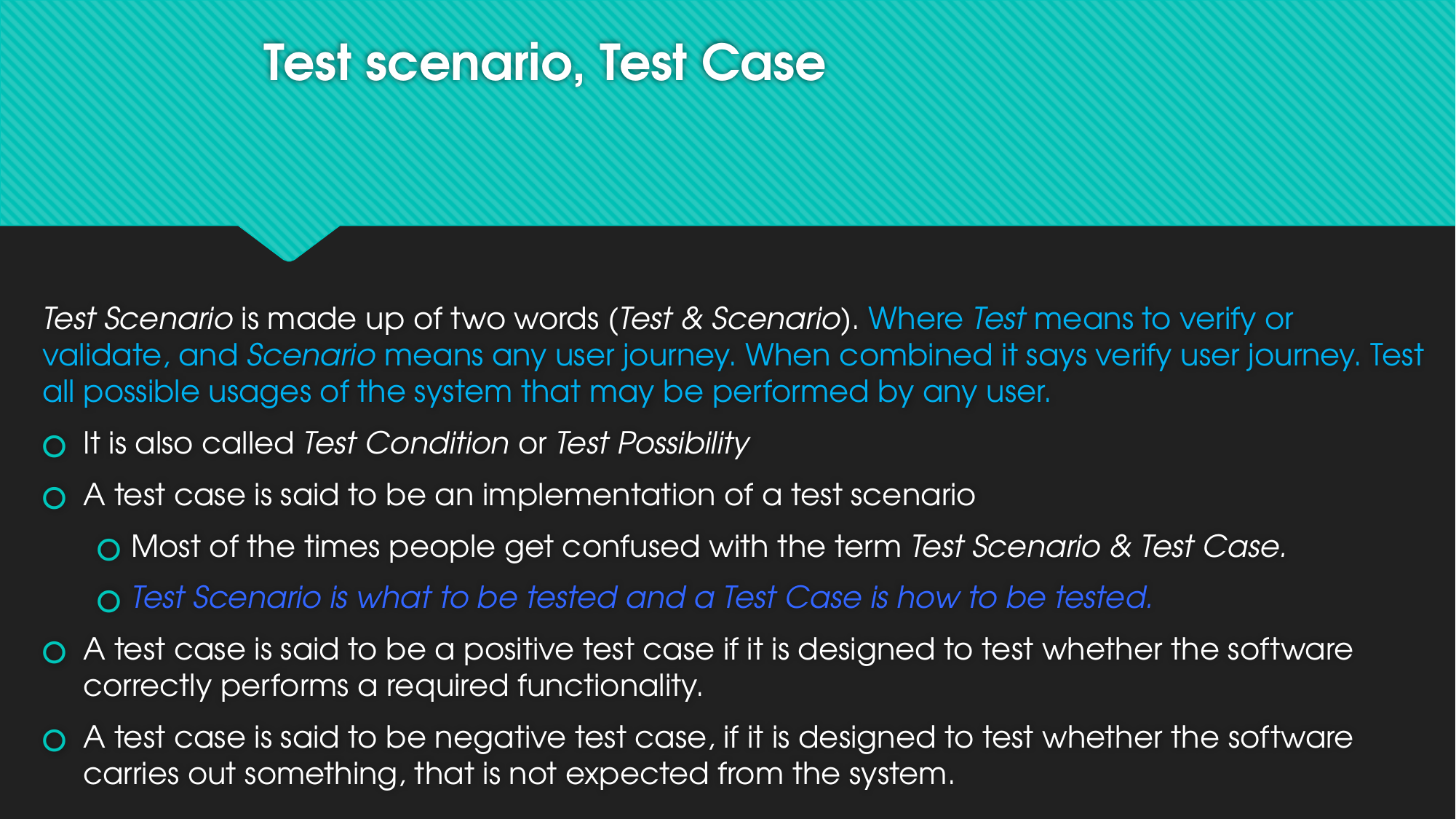

# Test scenario, Test Case
Test Scenario is made up of two words (Test & Scenario). Where Test means to verify or validate, and Scenario means any user journey. When combined it says verify user journey. Test all possible usages of the system that may be performed by any user.
It is also called Test Condition or Test Possibility
A test case is said to be an implementation of a test scenario
Most of the times people get confused with the term Test Scenario & Test Case.
Test Scenario is what to be tested and a Test Case is how to be tested.
A test case is said to be a positive test case if it is designed to test whether the software correctly performs a required functionality.
A test case is said to be negative test case, if it is designed to test whether the software carries out something, that is not expected from the system.